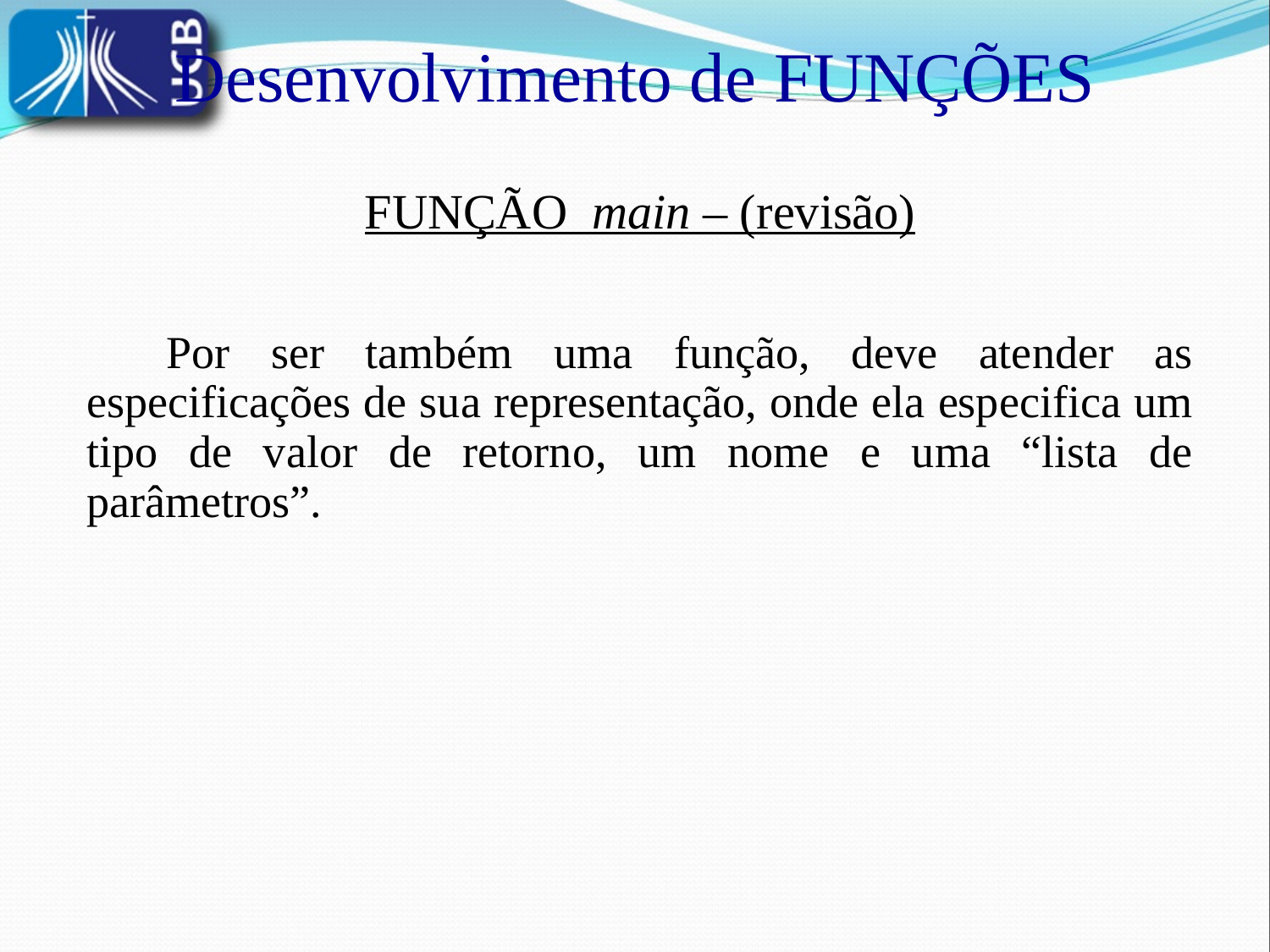

Desenvolvimento de FUNÇÕES
FUNÇÃO  main – (revisão)

	Por ser também uma função, deve atender as especificações de sua representação, onde ela especifica um tipo de valor de retorno, um nome e uma “lista de parâmetros”.